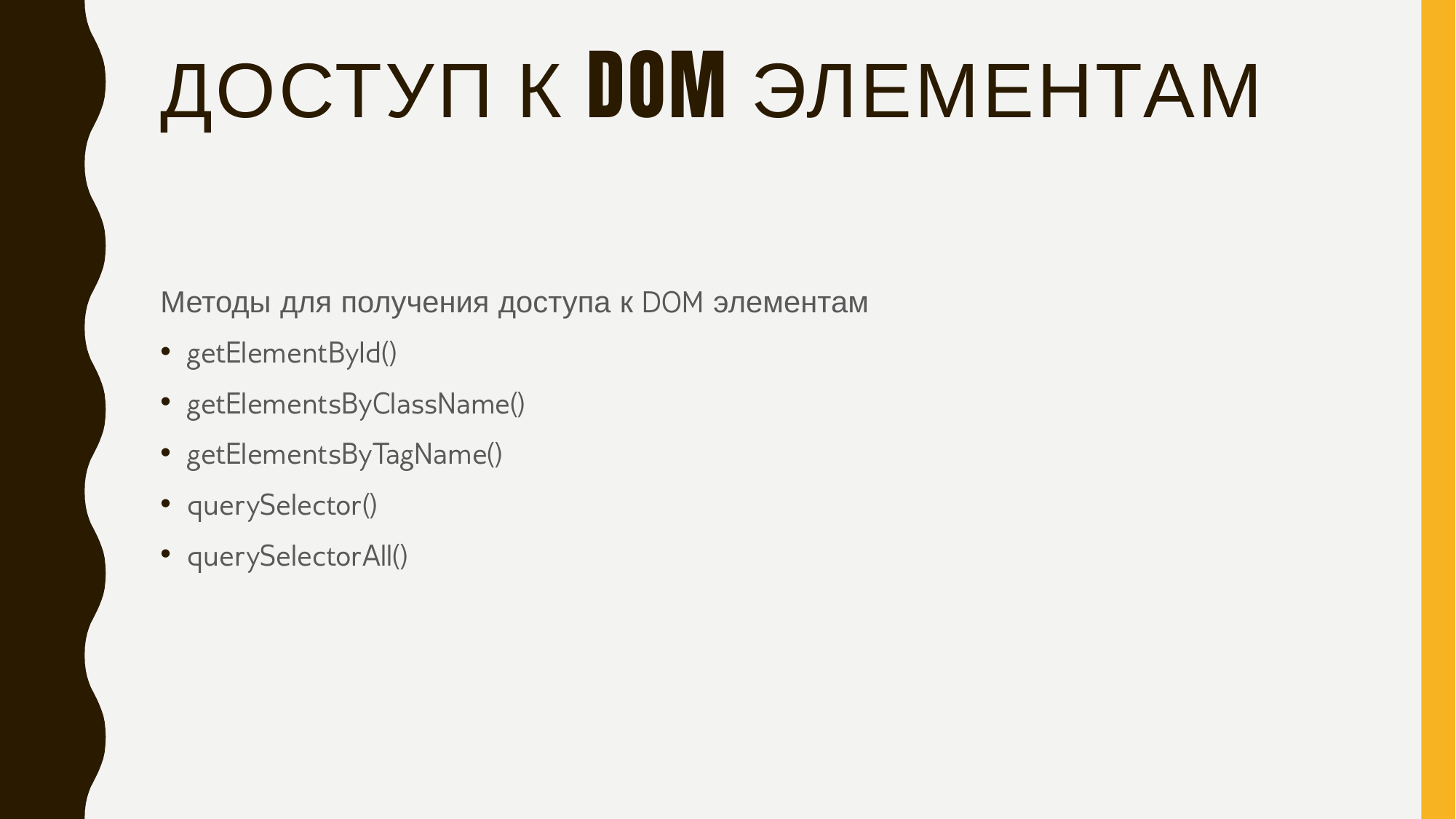

# Доступ к dom элементам
Методы для получения доступа к DOM элементам
getElementById()
getElementsByClassName()
getElementsByTagName()
querySelector()
querySelectorAll()